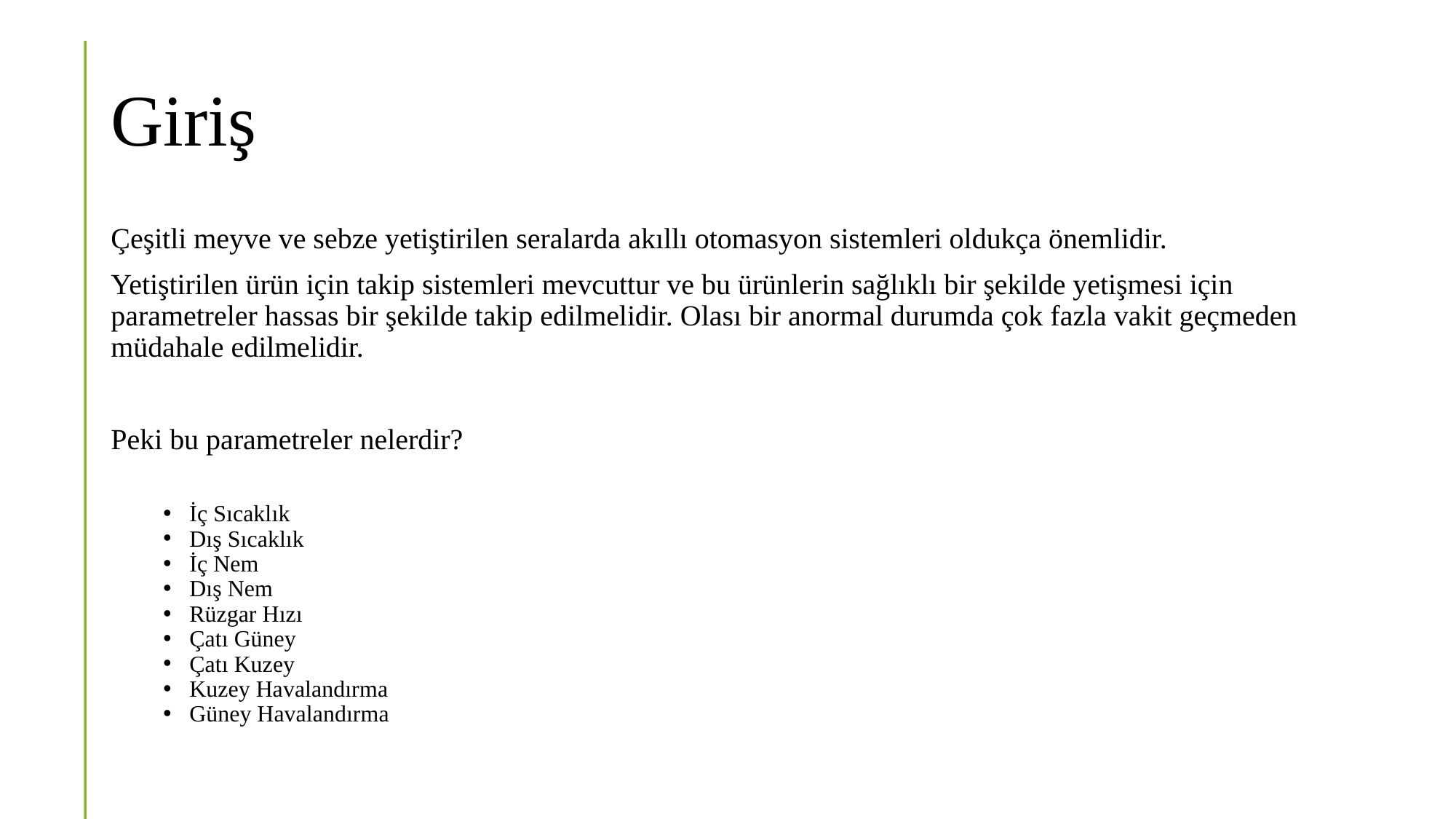

# Giriş
Çeşitli meyve ve sebze yetiştirilen seralarda akıllı otomasyon sistemleri oldukça önemlidir.
Yetiştirilen ürün için takip sistemleri mevcuttur ve bu ürünlerin sağlıklı bir şekilde yetişmesi için parametreler hassas bir şekilde takip edilmelidir. Olası bir anormal durumda çok fazla vakit geçmeden müdahale edilmelidir.

Peki bu parametreler nelerdir?

İç Sıcaklık
Dış Sıcaklık
İç Nem
Dış Nem
Rüzgar Hızı
Çatı Güney
Çatı Kuzey
Kuzey Havalandırma
Güney Havalandırma